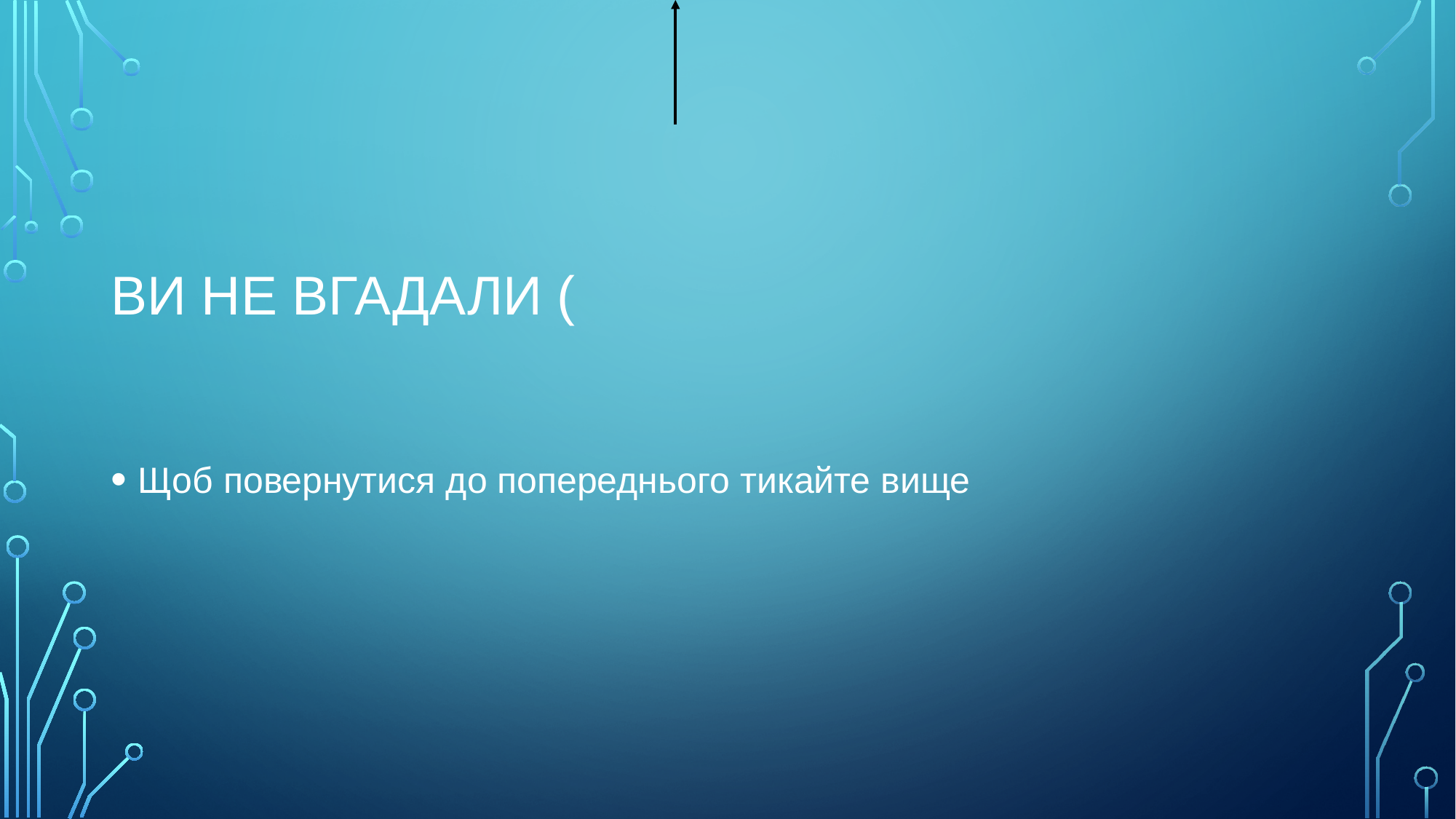

# Ви не вгадали (
Щоб повернутися до попереднього тикайте вище